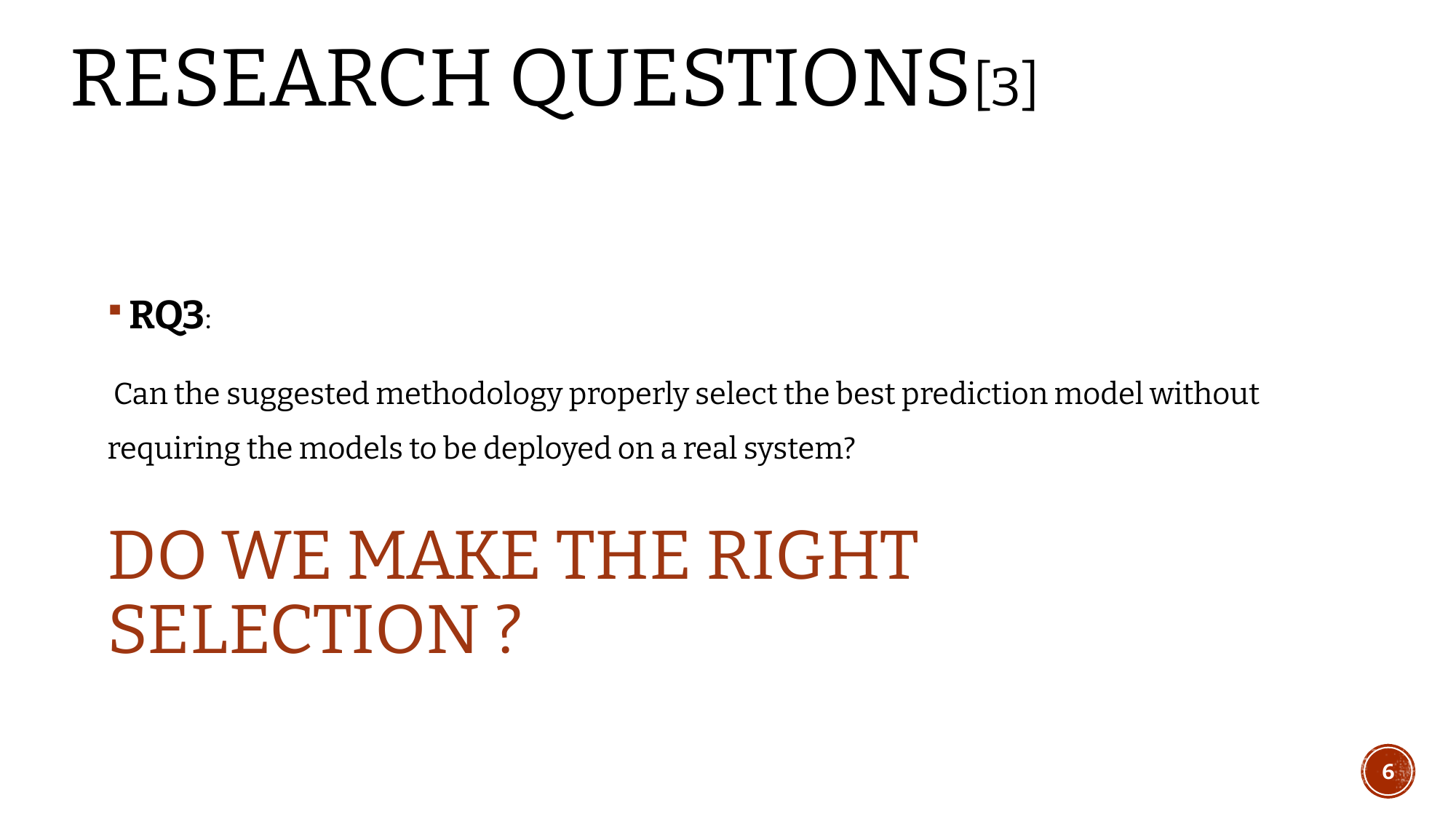

# Research questions[3]
RQ3:
 Can the suggested methodology properly select the best prediction model without requiring the models to be deployed on a real system?

Do we make the right selection ?
6